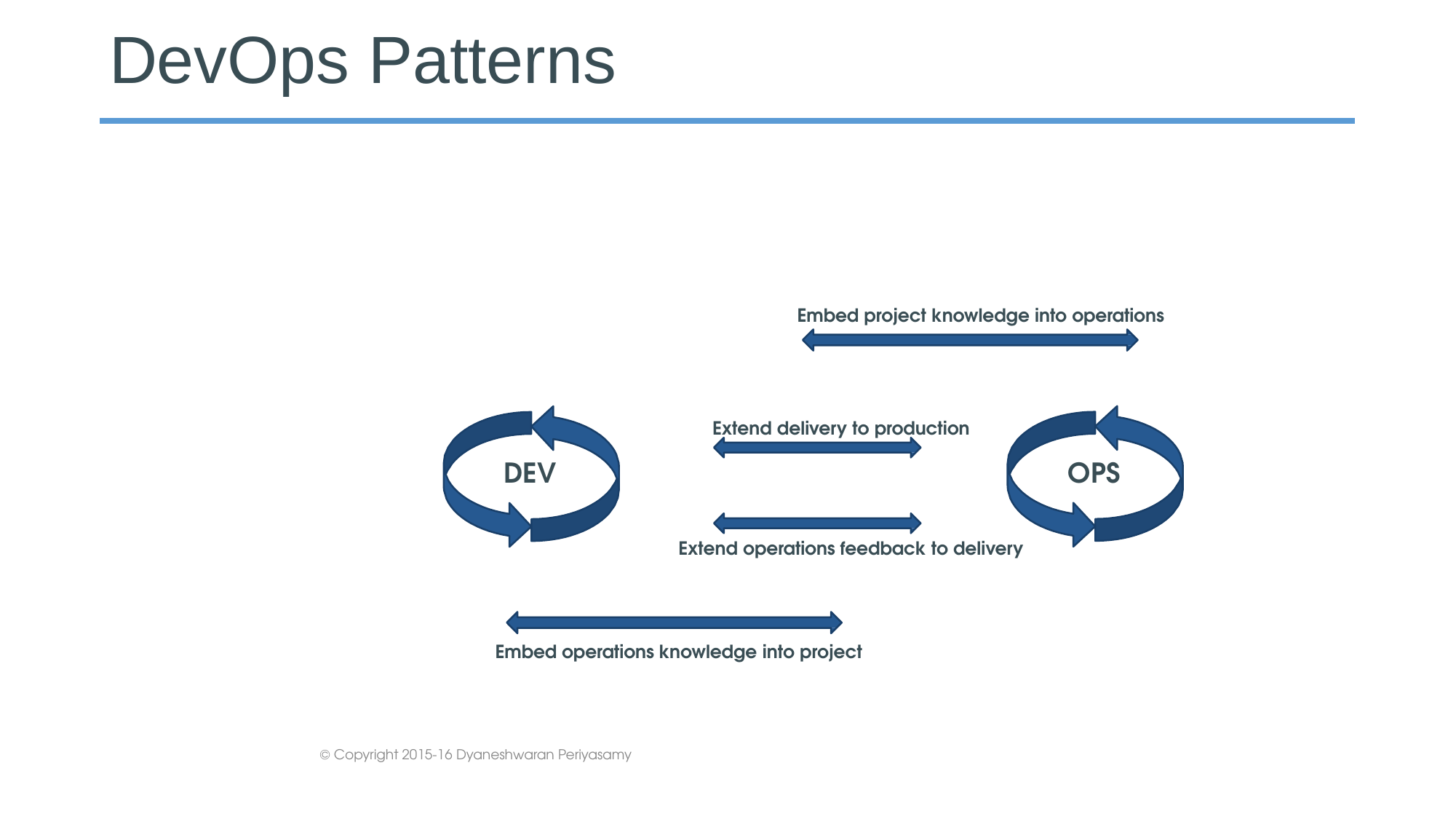

# DevOps Patterns
Embed project knowledge into operations

Extend delivery to production

OPS
DEV

Extend operations feedback to delivery

Embed operations knowledge into project
© Copyright 2015-16 Dyaneshwaran Periyasamy